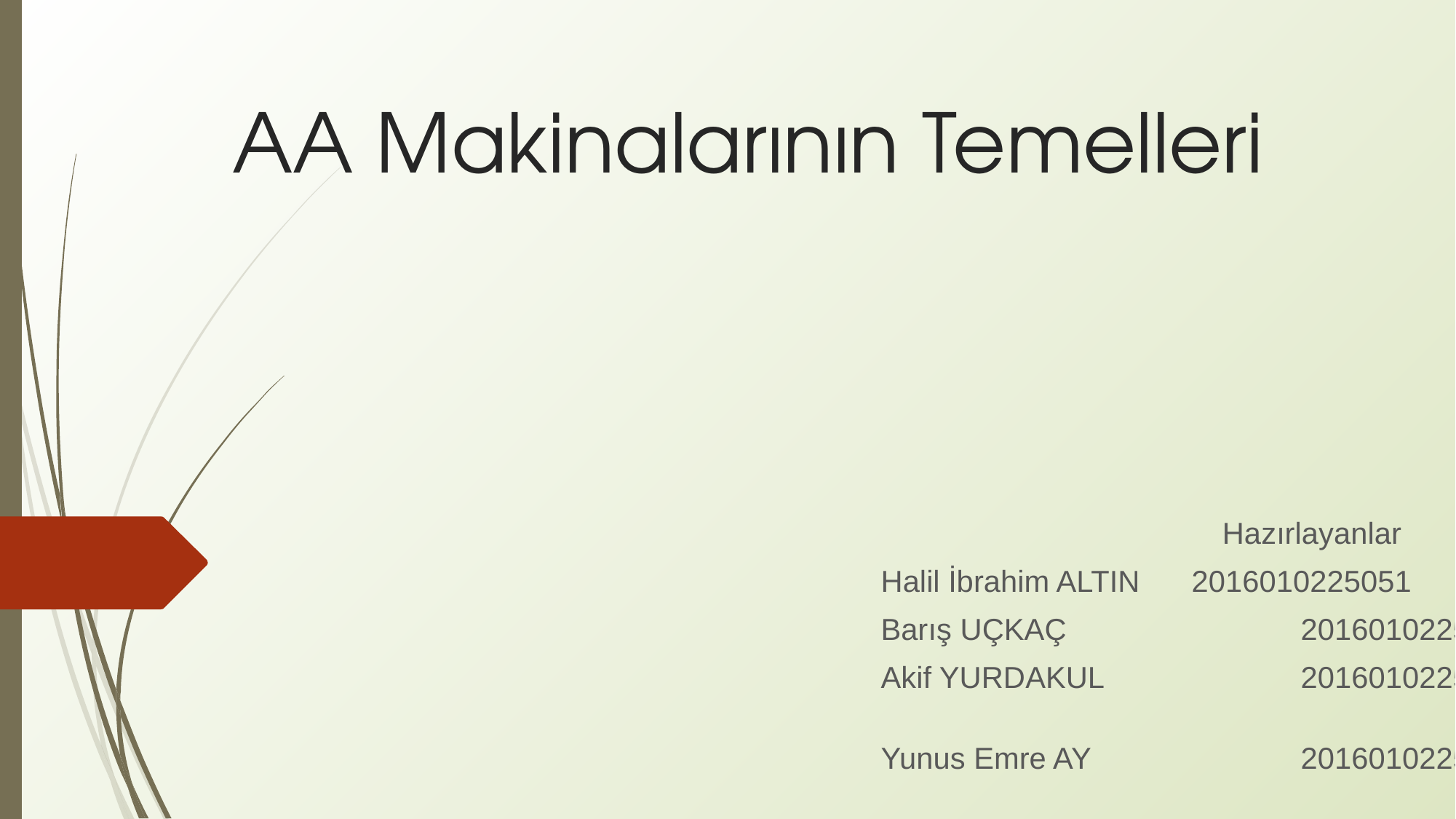

# AA Makinalarının Temelleri
			    Hazırlayanlar
  Halil İbrahim ALTIN	2016010225051
  Barış UÇKAÇ			2016010225040
  Akif YURDAKUL		2016010225012
  Yunus Emre AY		2016010225029